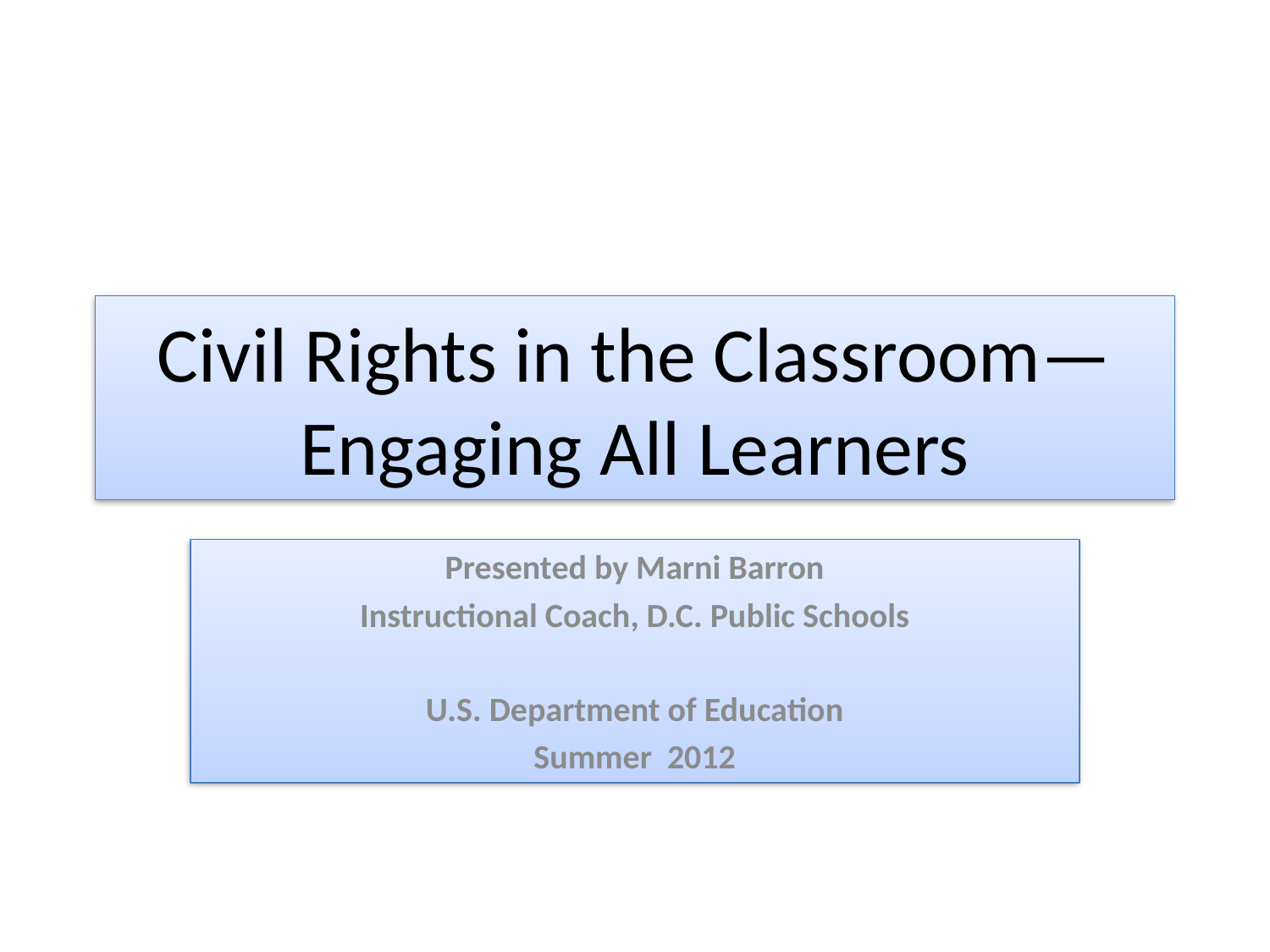

# Civil Rights in the Classroom—Engaging All Learners
Presented by Marni Barron
Instructional Coach, D.C. Public Schools

U.S. Department of Education
Summer  2012